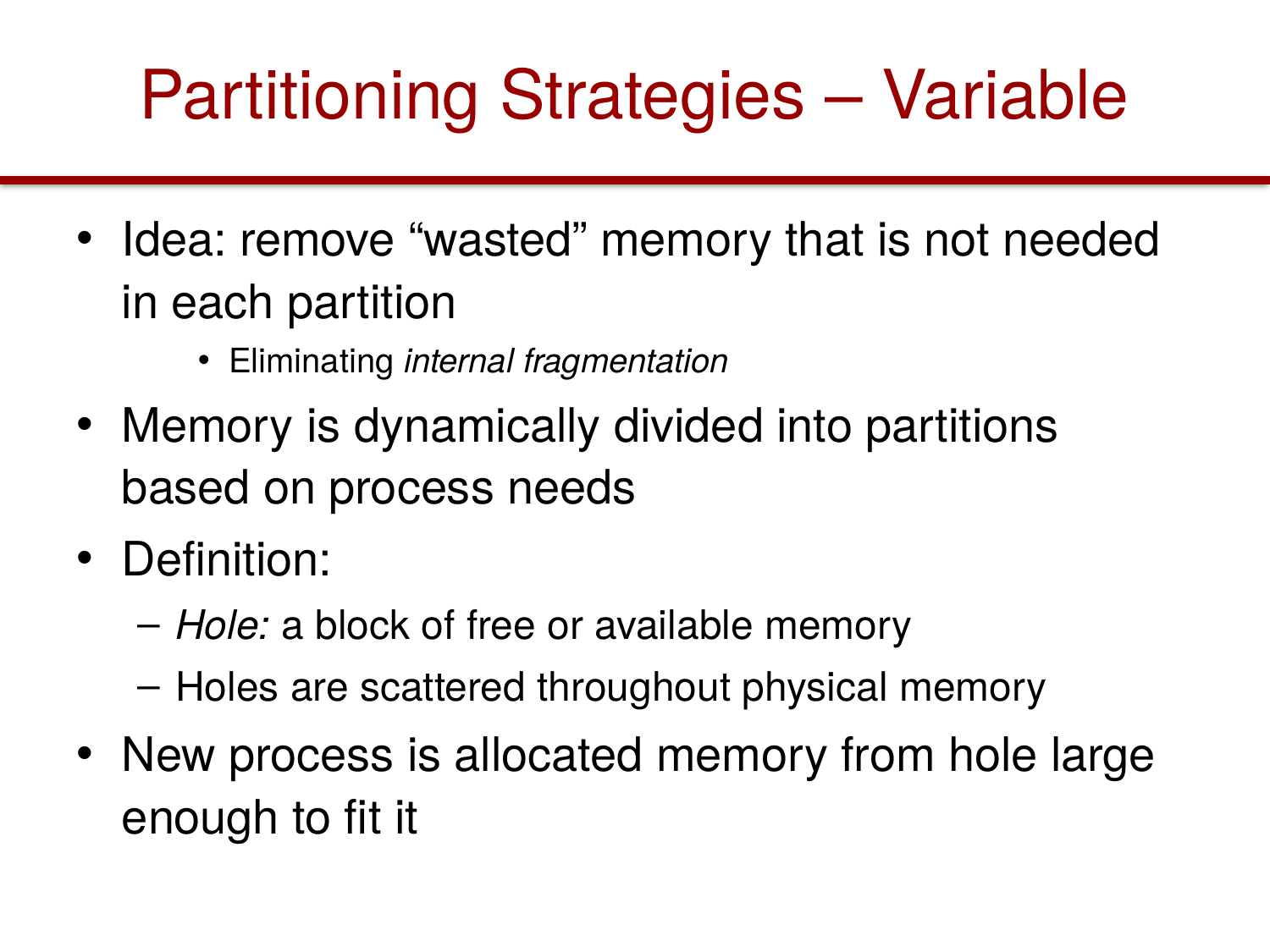

# Partitioning Strategies – Variable
Idea: remove “wasted” memory that is not needed in each partition
Eliminating internal fragmentation
Memory is dynamically divided into partitions based on process needs
Definition:
Hole: a block of free or available memory
Holes are scattered throughout physical memory
New process is allocated memory from hole large enough to fit it